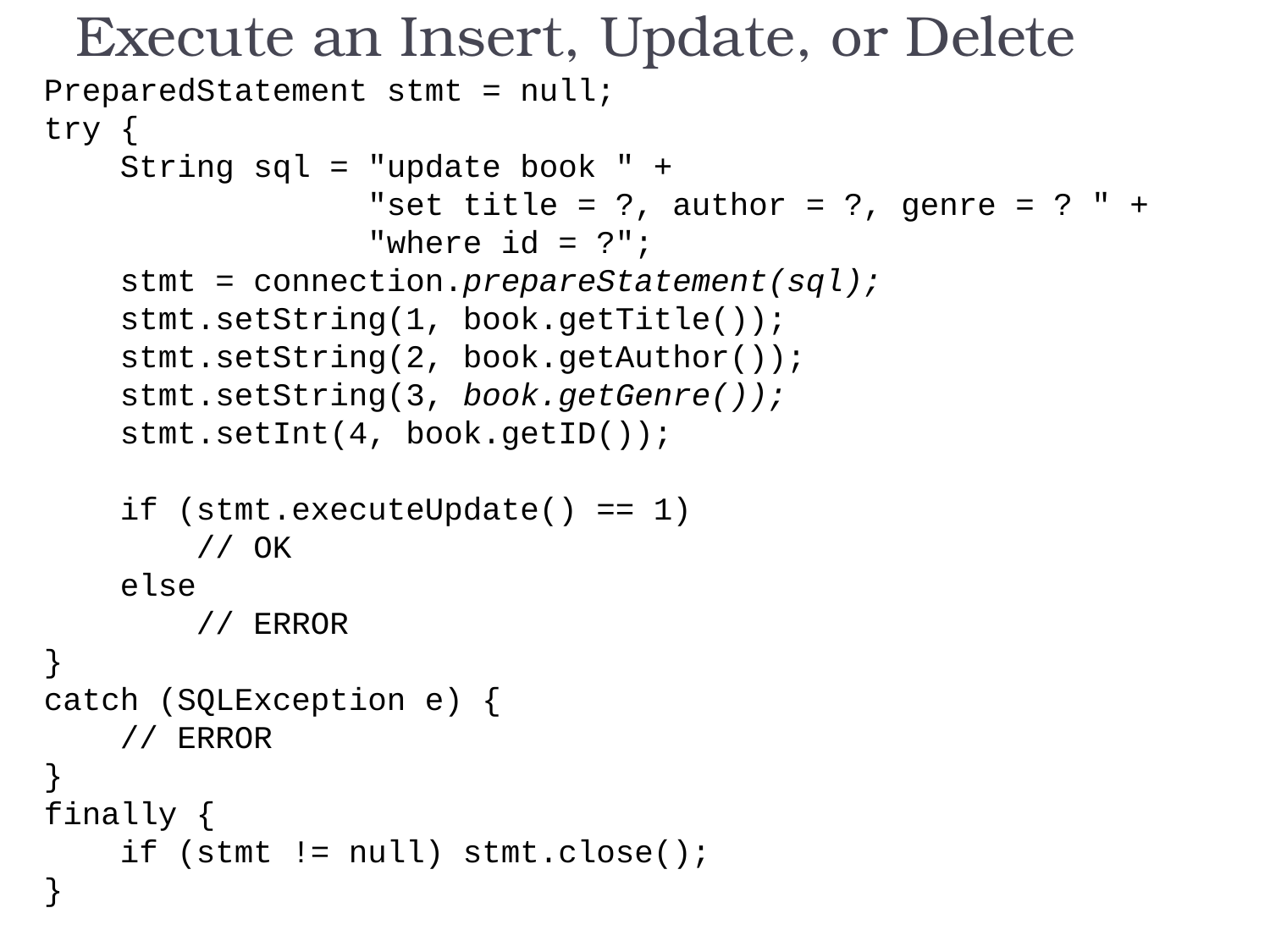

# Execute an Insert, Update, or Delete
PreparedStatement stmt = null;
try {
    String sql = "update book " +
                 "set title = ?, author = ?, genre = ? " +
                 "where id = ?";
    stmt = connection.prepareStatement(sql);
    stmt.setString(1, book.getTitle());
    stmt.setString(2, book.getAuthor());
    stmt.setString(3, book.getGenre());
    stmt.setInt(4, book.getID());

    if (stmt.executeUpdate() == 1)
        // OK
    else
        // ERROR
}
catch (SQLException e) {
    // ERROR
}
finally {
    if (stmt != null) stmt.close();
}